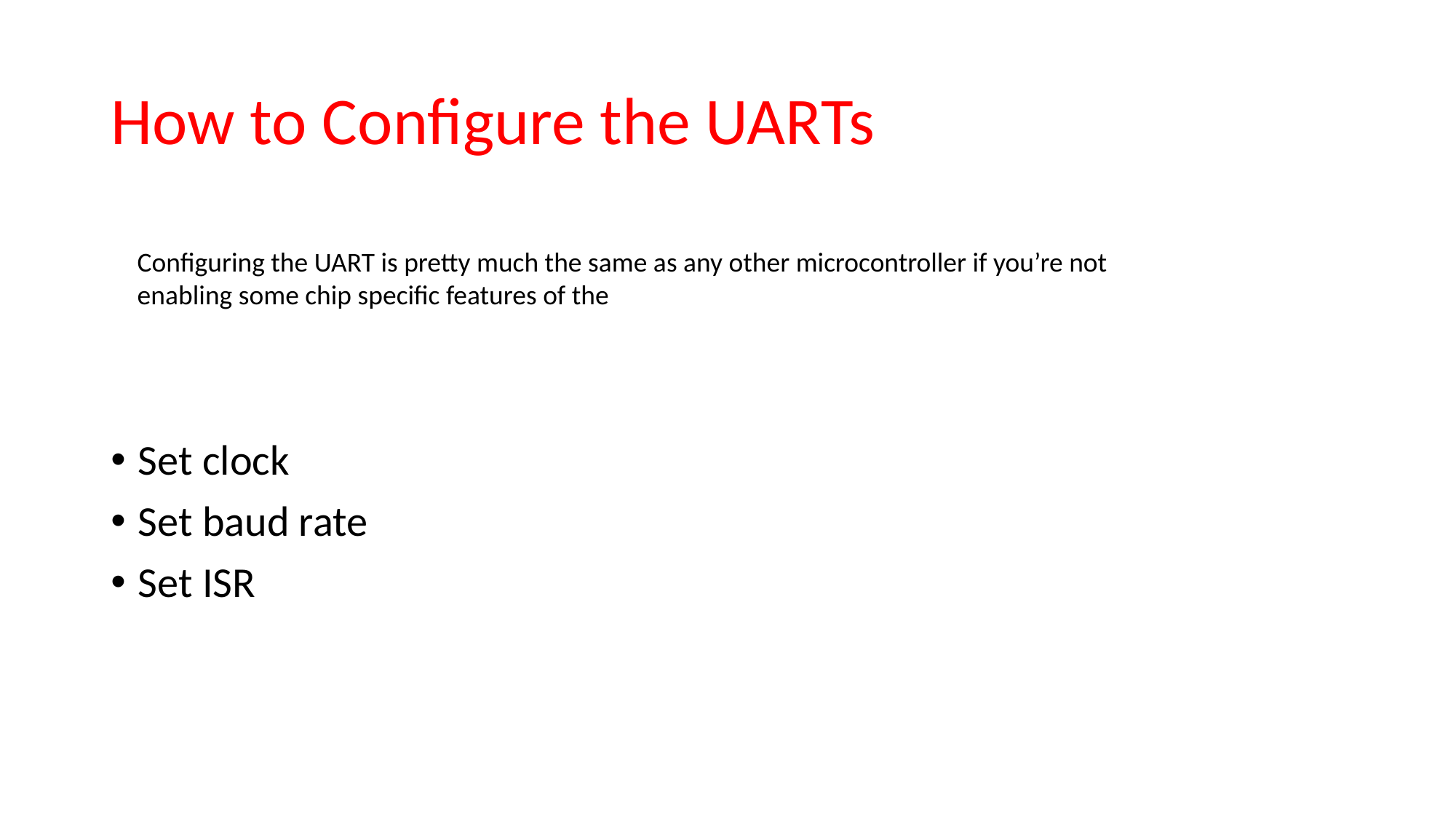

# How to Configure the UARTs
Configuring the UART is pretty much the same as any other microcontroller if you’re not enabling some chip specific features of the
Set clock
Set baud rate
Set ISR